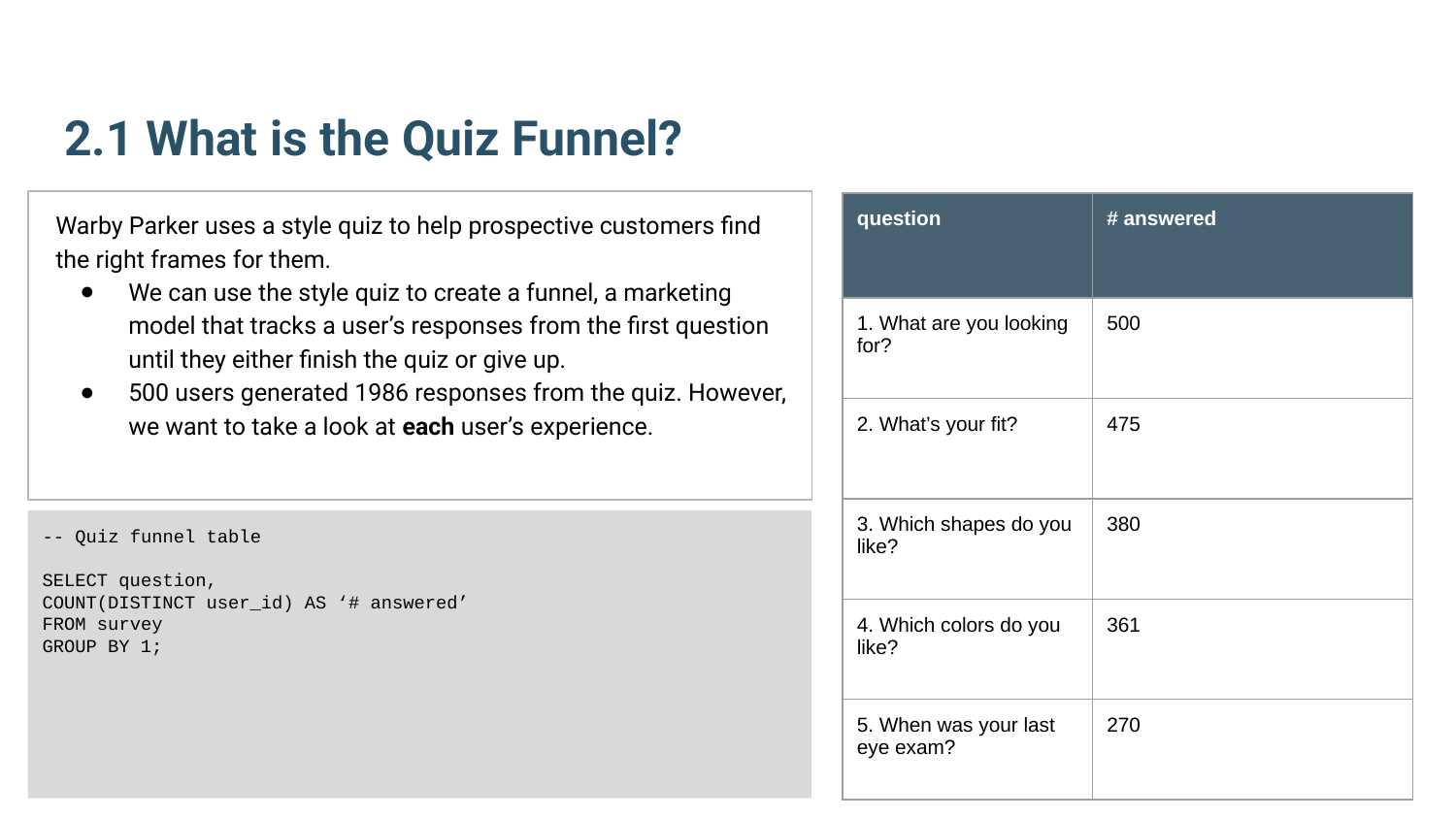

2.1 What is the Quiz Funnel?
Warby Parker uses a style quiz to help prospective customers find the right frames for them.
We can use the style quiz to create a funnel, a marketing model that tracks a user’s responses from the first question until they either finish the quiz or give up.
500 users generated 1986 responses from the quiz. However, we want to take a look at each user’s experience.
| question | # answered |
| --- | --- |
| 1. What are you looking for? | 500 |
| 2. What’s your fit? | 475 |
| 3. Which shapes do you like? | 380 |
| 4. Which colors do you like? | 361 |
| 5. When was your last eye exam? | 270 |
-- Quiz funnel table

SELECT question,
COUNT(DISTINCT user_id) AS ‘# answered’
FROM survey
GROUP BY 1;